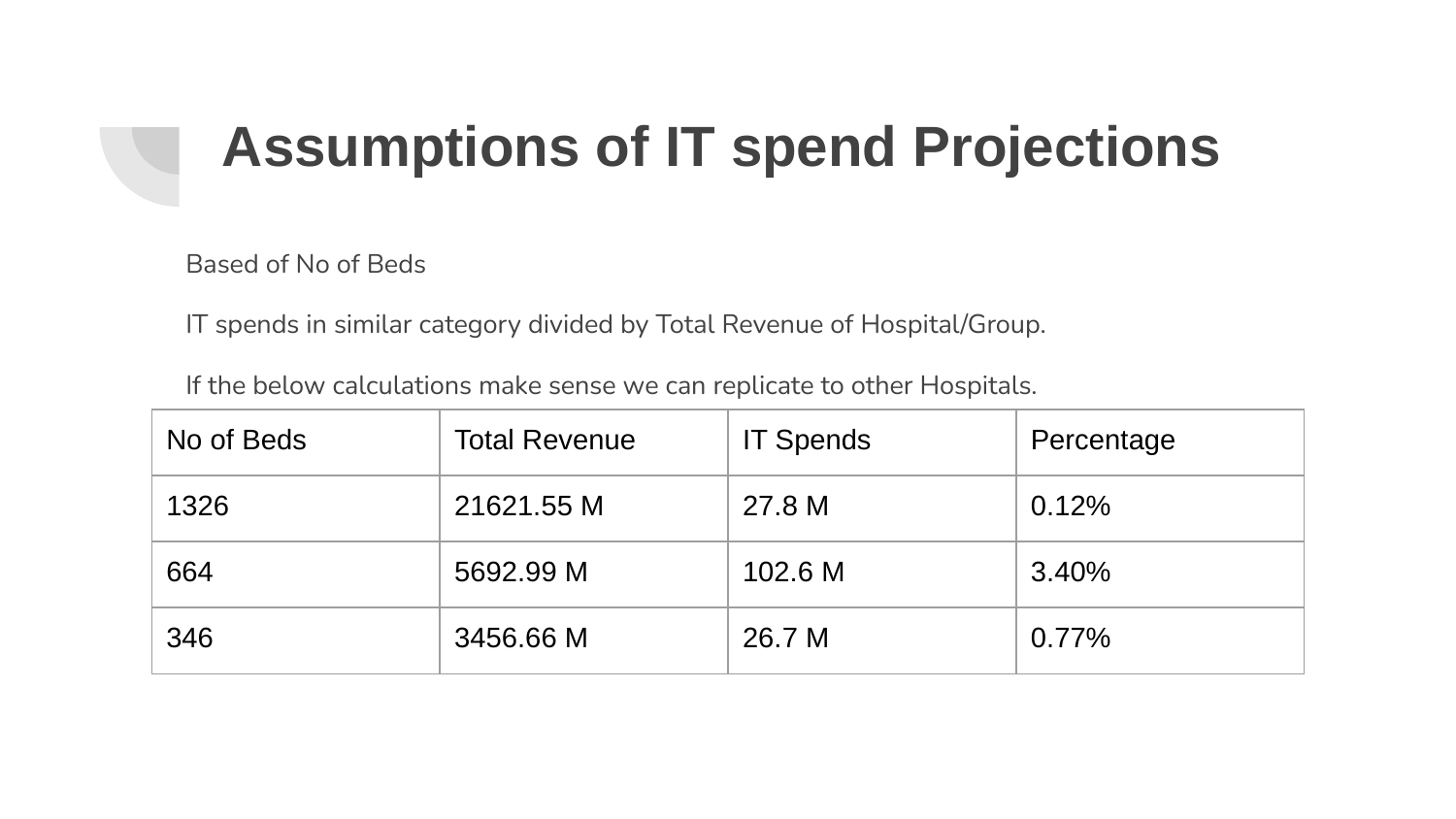

# Assumptions of IT spend Projections

Based of No of Beds
IT spends in similar category divided by Total Revenue of Hospital/Group.
If the below calculations make sense we can replicate to other Hospitals.

| No of Beds | Total Revenue | IT Spends | Percentage |
| --- | --- | --- | --- |
| 1326 | 21621.55 M | 27.8 M | 0.12% |
| 664 | 5692.99 M | 102.6 M | 3.40% |
| 346 | 3456.66 M | 26.7 M | 0.77% |